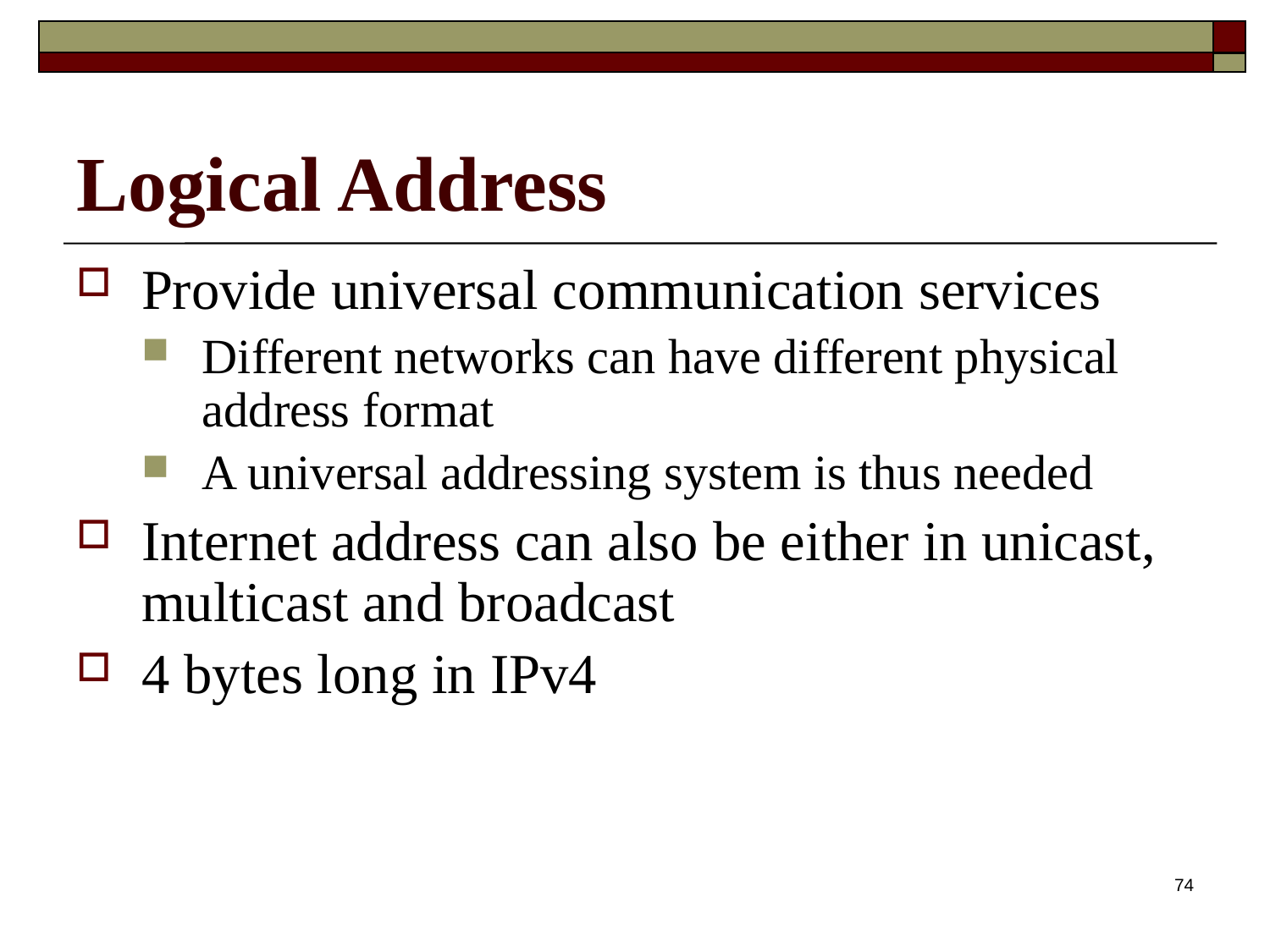

# Logical Address
Provide universal communication services
Different networks can have different physical address format
A universal addressing system is thus needed
Internet address can also be either in unicast, multicast and broadcast
4 bytes long in IPv4
74